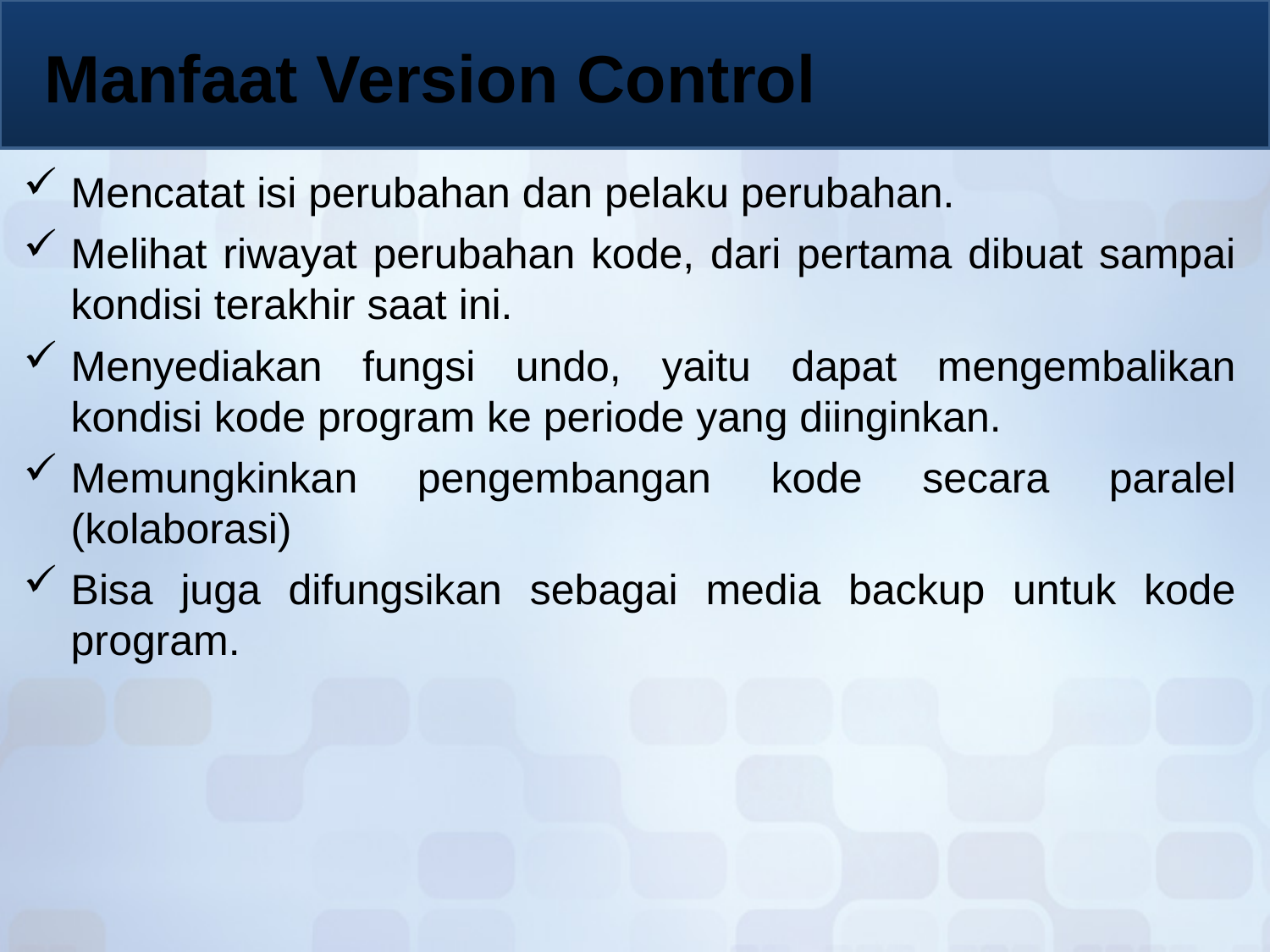

# Manfaat Version Control
Mencatat isi perubahan dan pelaku perubahan.
Melihat riwayat perubahan kode, dari pertama dibuat sampai kondisi terakhir saat ini.
Menyediakan fungsi undo, yaitu dapat mengembalikan kondisi kode program ke periode yang diinginkan.
Memungkinkan pengembangan kode secara paralel (kolaborasi)
Bisa juga difungsikan sebagai media backup untuk kode program.